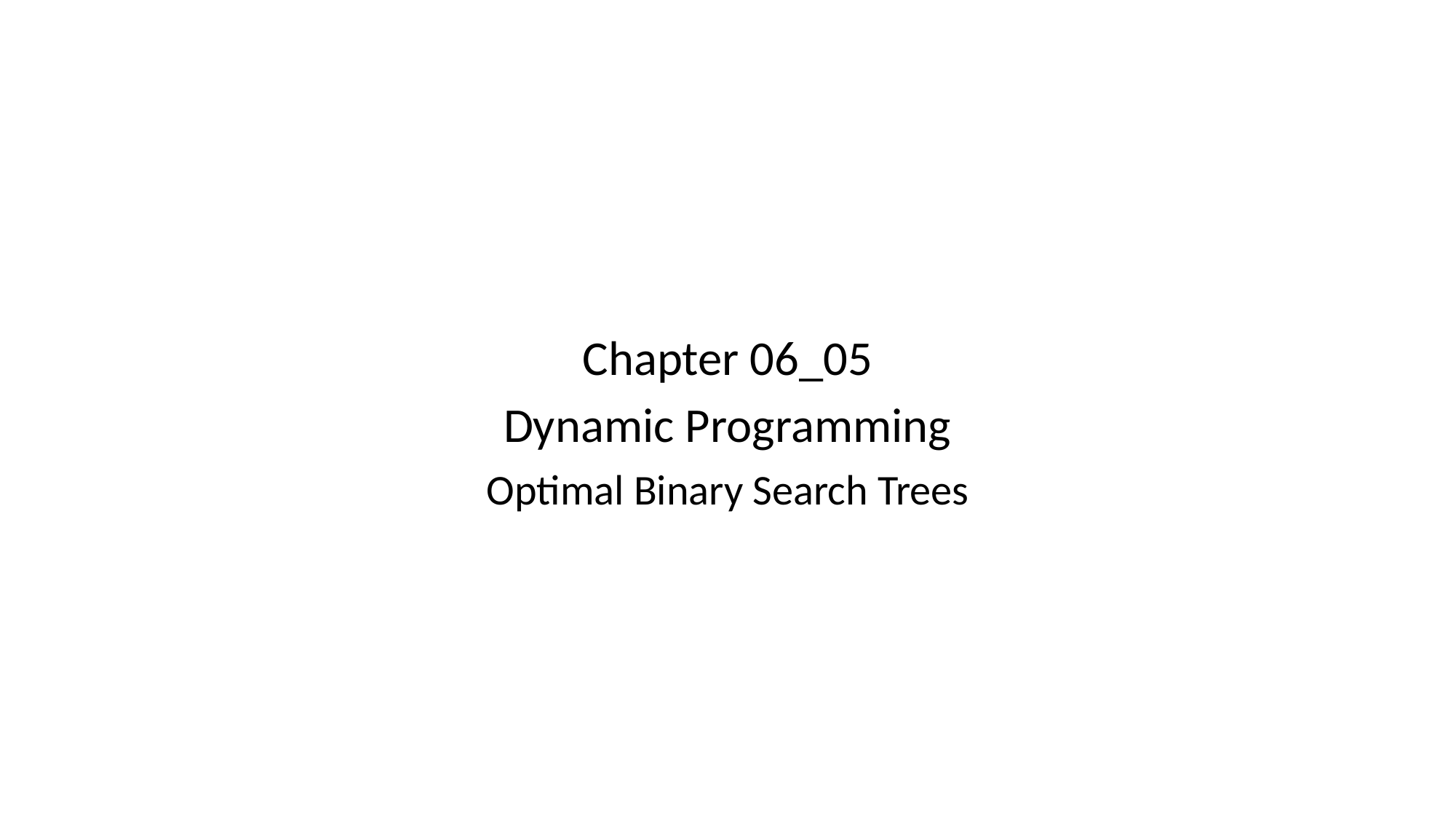

Chapter 06_05
Dynamic Programming
Optimal Binary Search Trees